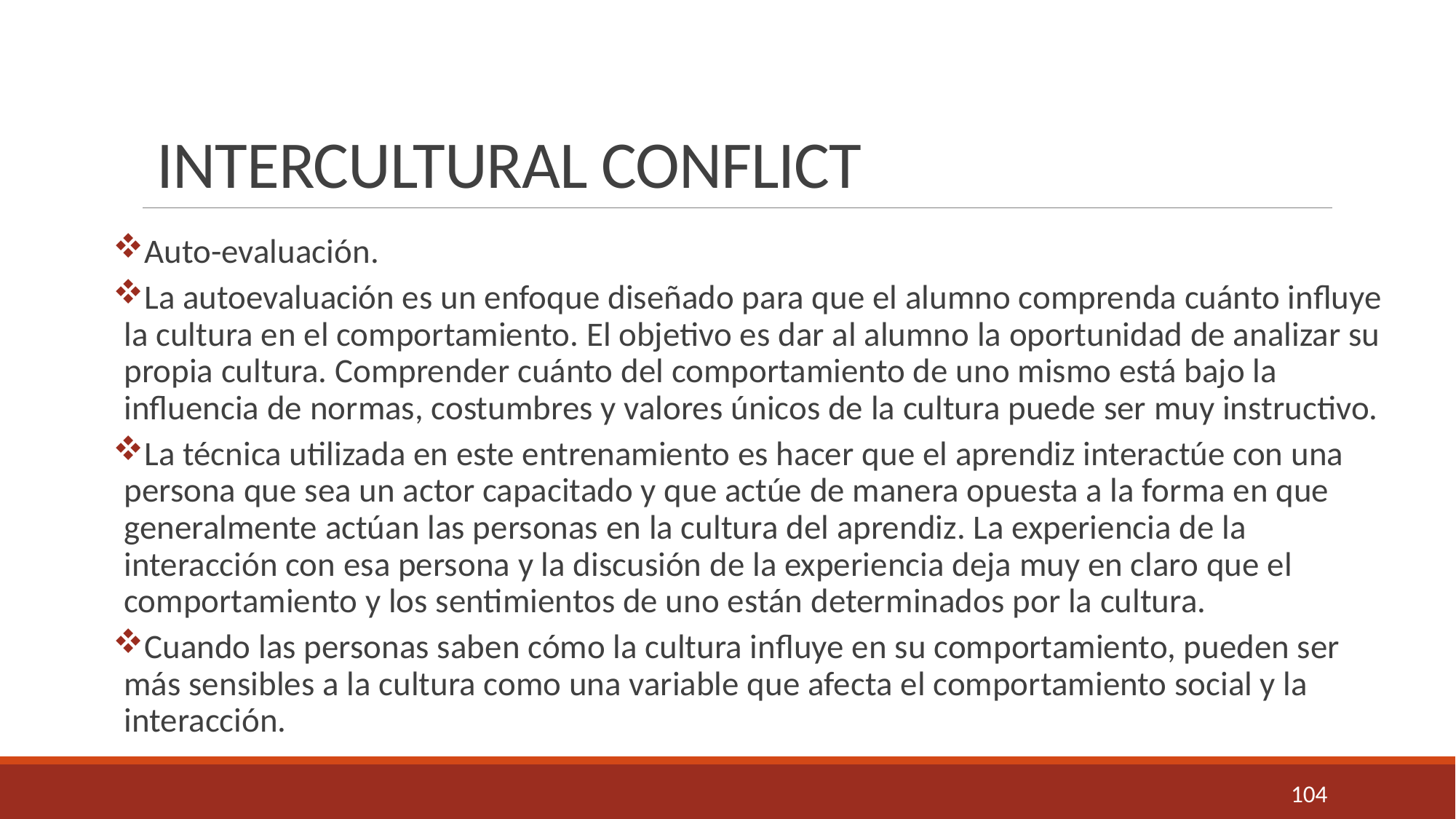

# INTERCULTURAL CONFLICT
Auto-evaluación.
La autoevaluación es un enfoque diseñado para que el alumno comprenda cuánto influye la cultura en el comportamiento. El objetivo es dar al alumno la oportunidad de analizar su propia cultura. Comprender cuánto del comportamiento de uno mismo está bajo la influencia de normas, costumbres y valores únicos de la cultura puede ser muy instructivo.
La técnica utilizada en este entrenamiento es hacer que el aprendiz interactúe con una persona que sea un actor capacitado y que actúe de manera opuesta a la forma en que generalmente actúan las personas en la cultura del aprendiz. La experiencia de la interacción con esa persona y la discusión de la experiencia deja muy en claro que el comportamiento y los sentimientos de uno están determinados por la cultura.
Cuando las personas saben cómo la cultura influye en su comportamiento, pueden ser más sensibles a la cultura como una variable que afecta el comportamiento social y la interacción.
104